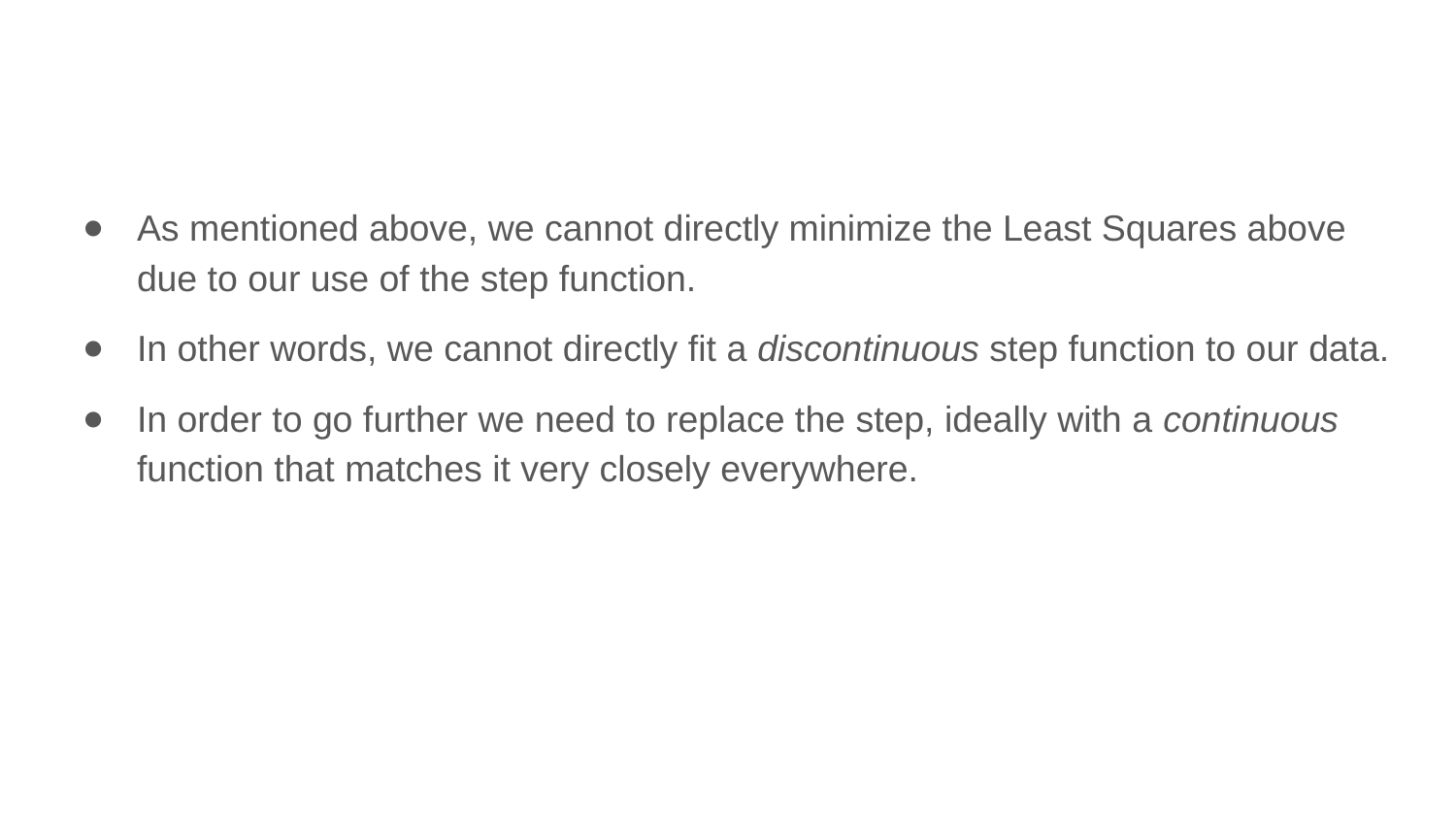

As mentioned above, we cannot directly minimize the Least Squares above due to our use of the step function.
In other words, we cannot directly fit a discontinuous step function to our data.
In order to go further we need to replace the step, ideally with a continuous function that matches it very closely everywhere.